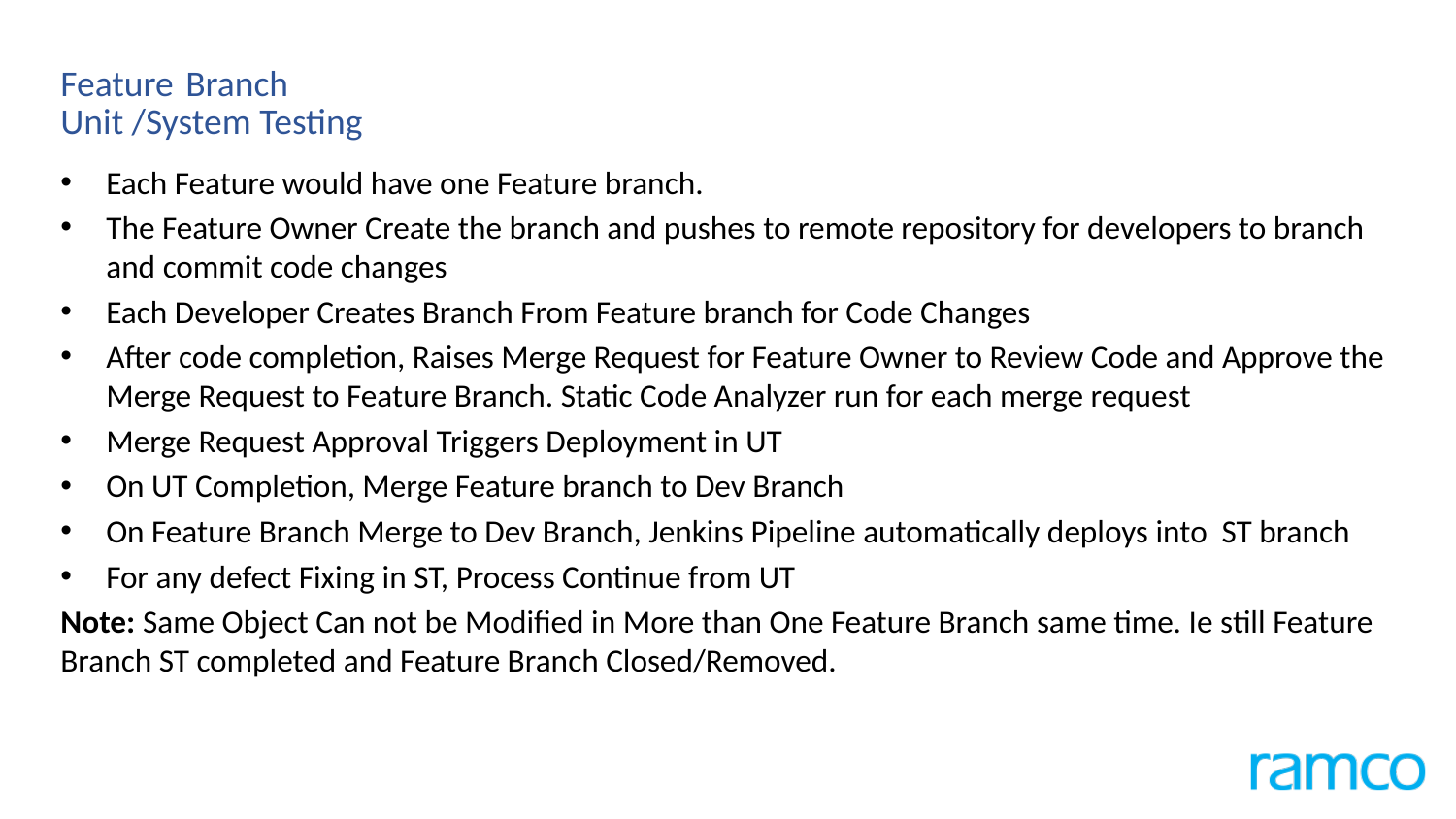

Feature Branch
Unit /System Testing
Each Feature would have one Feature branch.
The Feature Owner Create the branch and pushes to remote repository for developers to branch and commit code changes
Each Developer Creates Branch From Feature branch for Code Changes
After code completion, Raises Merge Request for Feature Owner to Review Code and Approve the Merge Request to Feature Branch. Static Code Analyzer run for each merge request
Merge Request Approval Triggers Deployment in UT
On UT Completion, Merge Feature branch to Dev Branch
On Feature Branch Merge to Dev Branch, Jenkins Pipeline automatically deploys into  ST branch
For any defect Fixing in ST, Process Continue from UT
Note: Same Object Can not be Modified in More than One Feature Branch same time. Ie still Feature Branch ST completed and Feature Branch Closed/Removed.